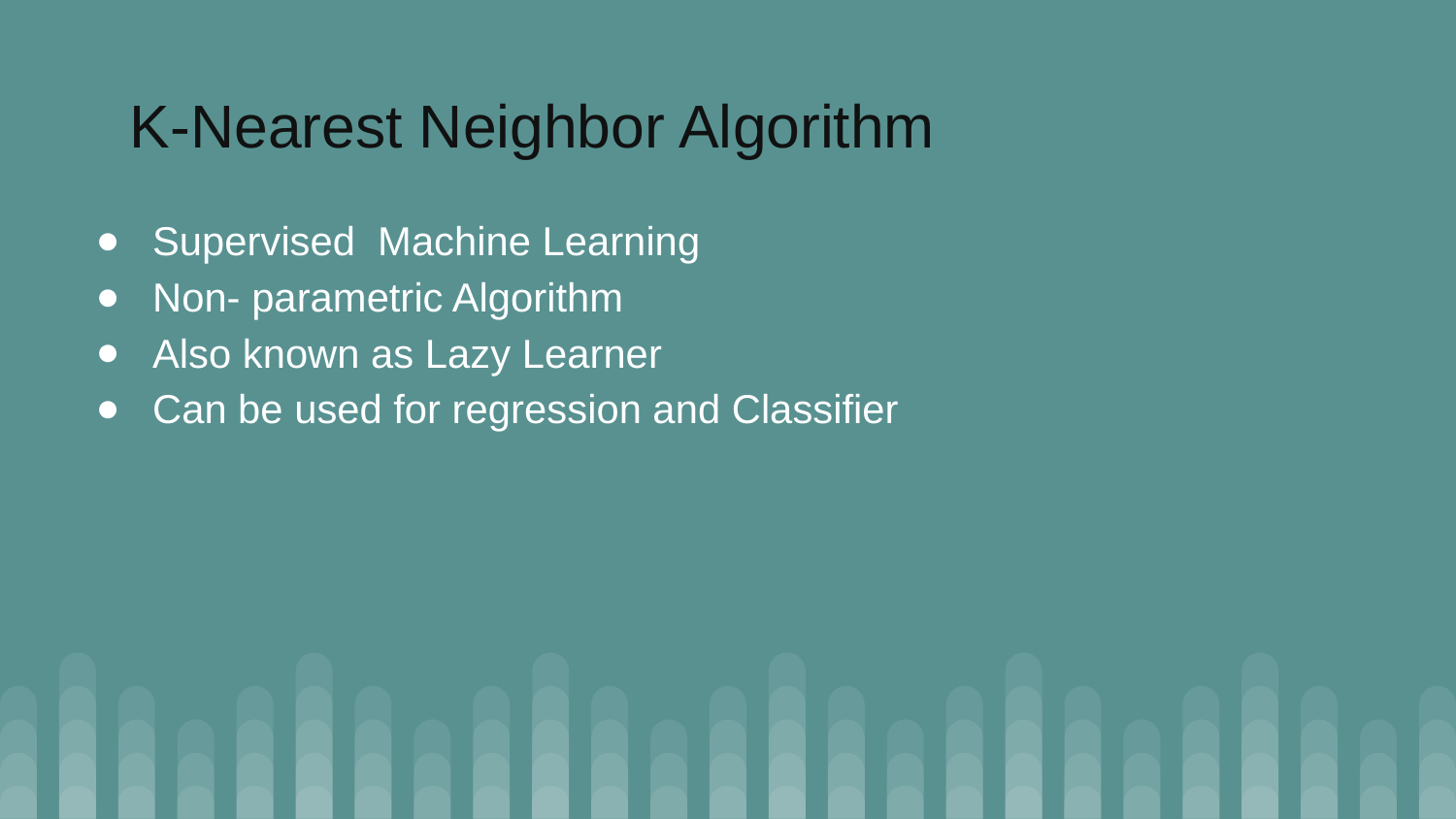

# K-Nearest Neighbor Algorithm
Supervised  Machine Learning
Non- parametric Algorithm
Also known as Lazy Learner
Can be used for regression and Classifier